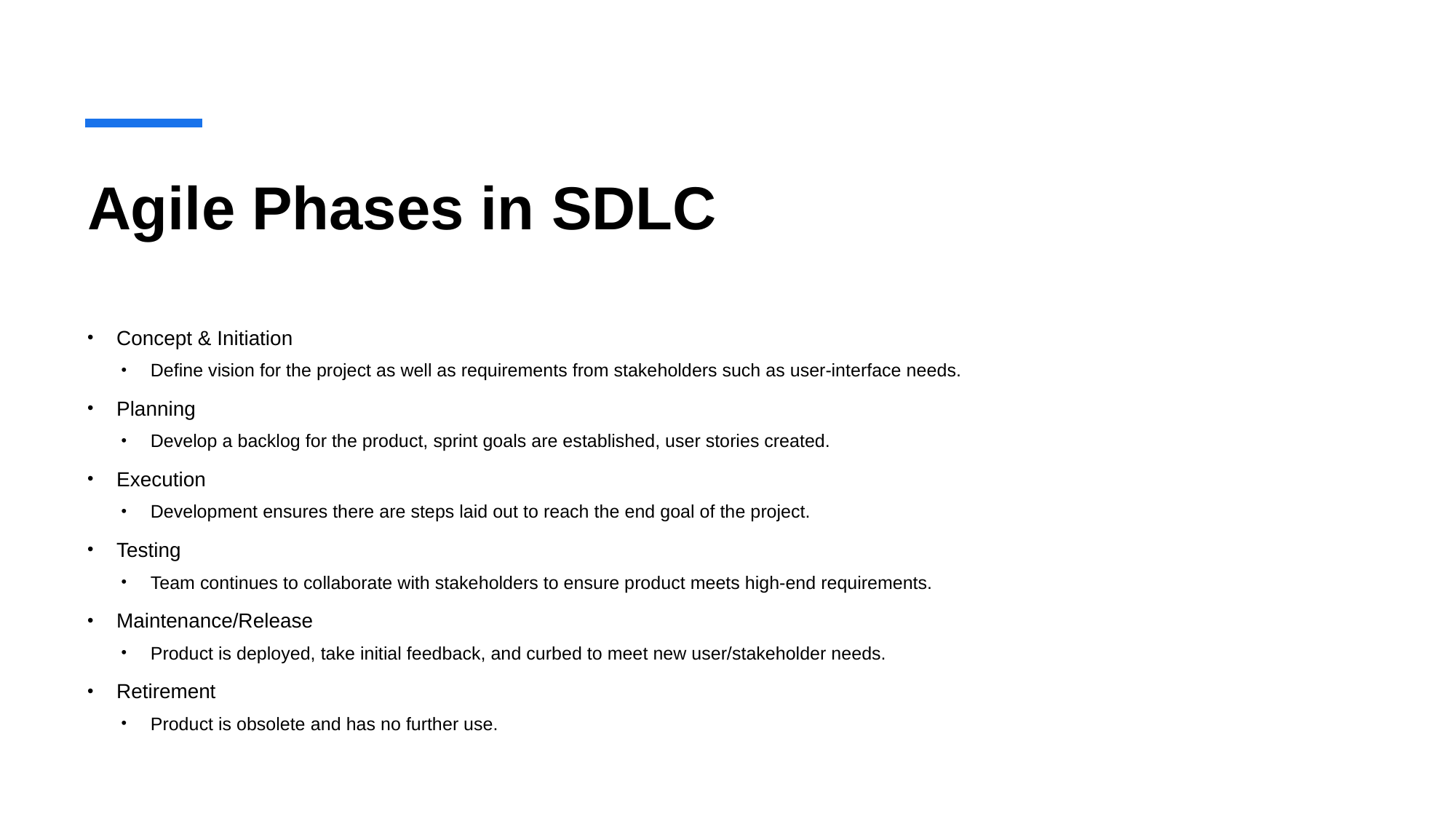

# Agile Phases in SDLC
Concept & Initiation
Define vision for the project as well as requirements from stakeholders such as user-interface needs.
Planning
Develop a backlog for the product, sprint goals are established, user stories created.
Execution
Development ensures there are steps laid out to reach the end goal of the project.
Testing
Team continues to collaborate with stakeholders to ensure product meets high-end requirements.
Maintenance/Release
Product is deployed, take initial feedback, and curbed to meet new user/stakeholder needs.
Retirement
Product is obsolete and has no further use.